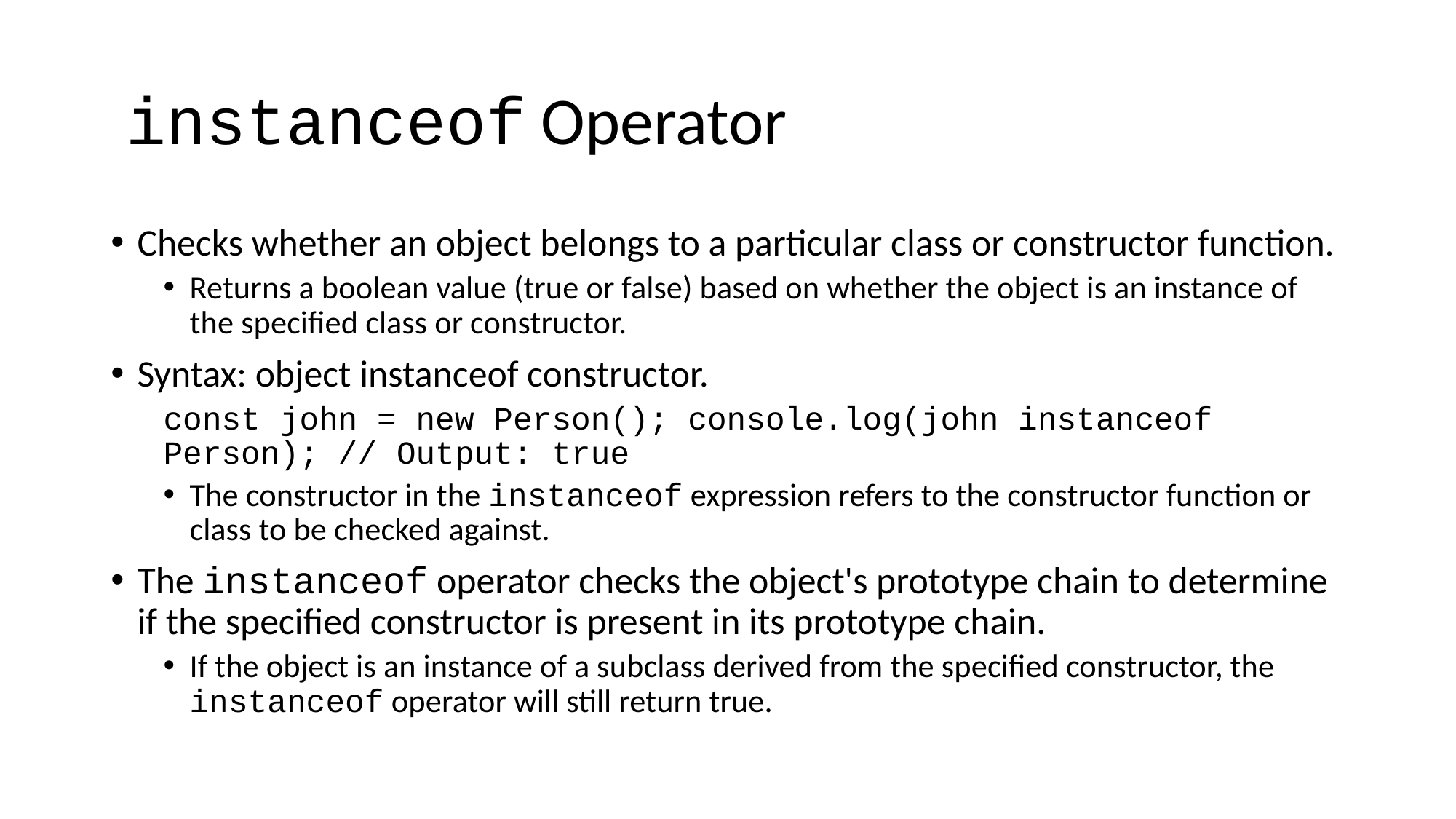

# instanceof Operator
Checks whether an object belongs to a particular class or constructor function.
Returns a boolean value (true or false) based on whether the object is an instance of the specified class or constructor.
Syntax: object instanceof constructor.
const john = new Person(); console.log(john instanceof Person); // Output: true
The constructor in the instanceof expression refers to the constructor function or class to be checked against.
The instanceof operator checks the object's prototype chain to determine if the specified constructor is present in its prototype chain.
If the object is an instance of a subclass derived from the specified constructor, the instanceof operator will still return true.